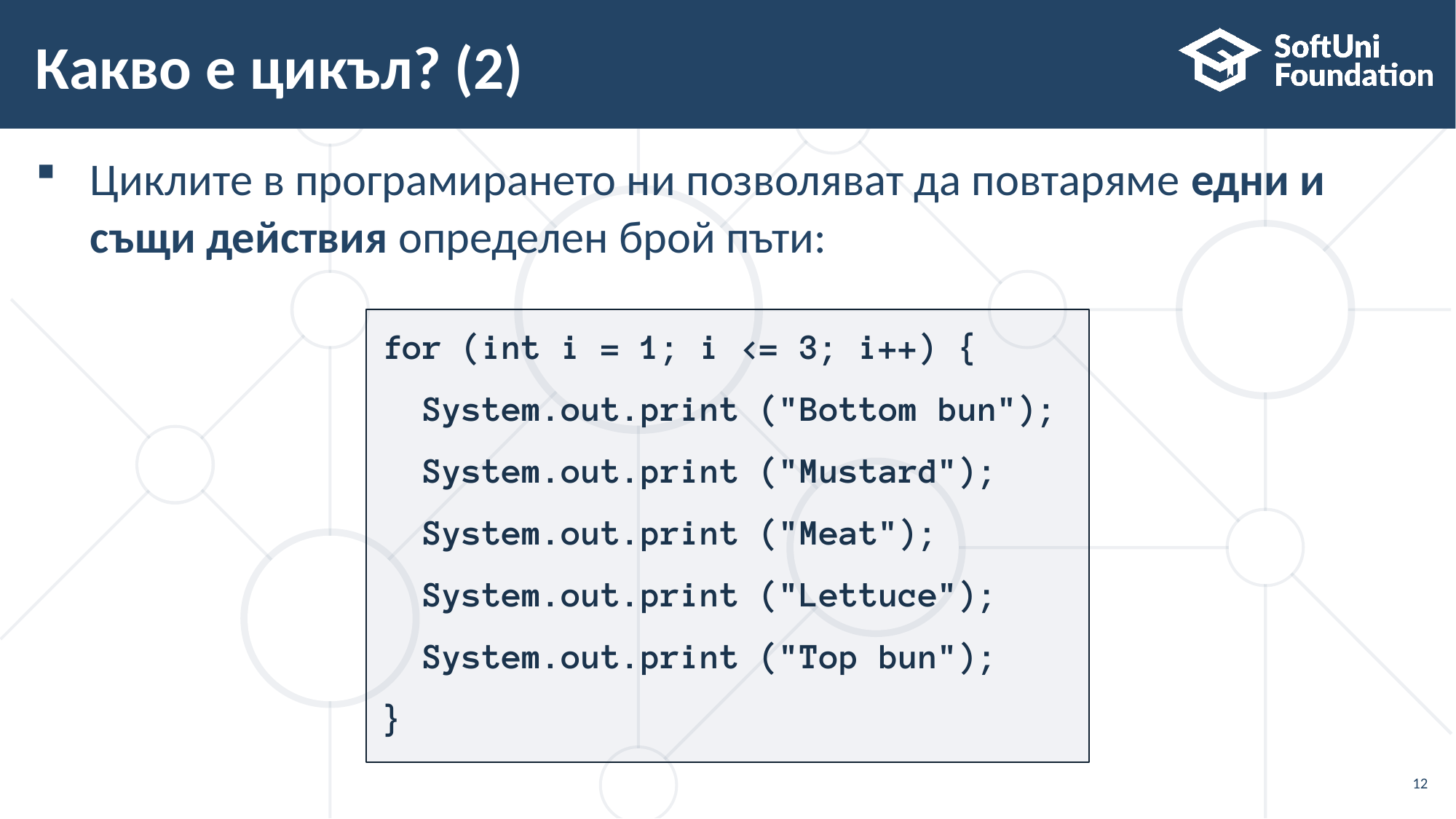

# Какво е цикъл? (2)
Циклите в програмирането ни позволяват да повтаряме едни и
същи действия определен брой пъти:
for (int i = 1; i <= 3; i++) {
  System.out.print ("Bottom bun");
  System.out.print ("Mustard");
  System.out.print ("Meat");
  System.out.print ("Lettuce");
  System.out.print ("Top bun");
}
12